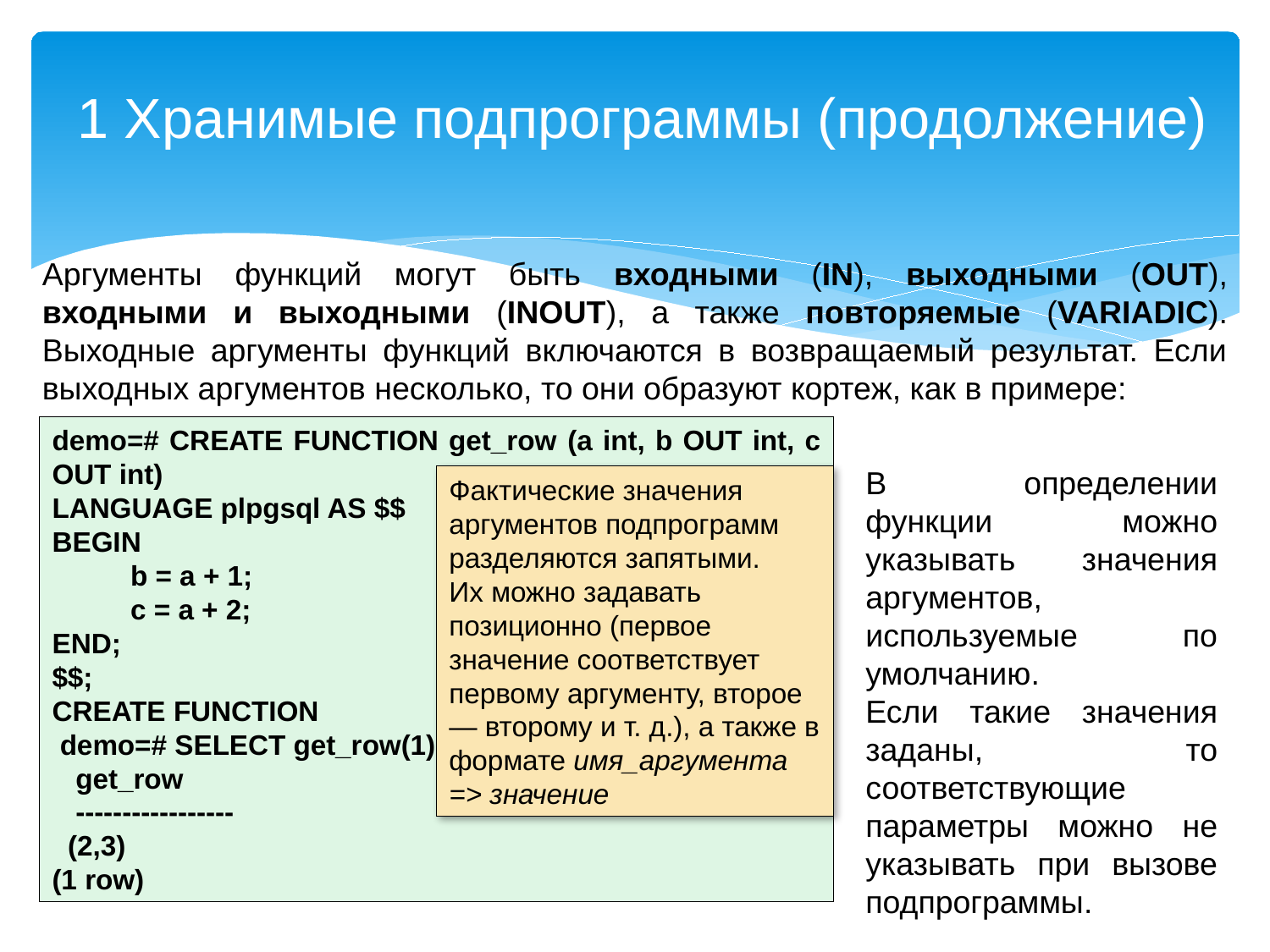

# 1 Хранимые подпрограммы (продолжение)
Аргументы функций могут быть входными (IN), выходными (OUT), входными и выходными (INOUT), а также повторяемые (VARIADIC). Выходные аргументы функций включаются в возвращаемый результат. Если выходных аргументов несколько, то они образуют кортеж, как в примере:
demo=# CREATE FUNCTION get_row (a int, b OUT int, c OUT int)
LANGUAGE plpgsql AS $$
BEGIN
          b = a + 1;
          c = a + 2;
END;
$$;
CREATE FUNCTION
 demo=# SELECT get_row(1);
   get_row
   -----------------
  (2,3)
(1 row)
В определении функции можно указывать значения аргументов, используемые по умолчанию.
Если такие значения заданы, то соответствующие параметры можно не указывать при вызове подпрограммы.
Фактические значения аргументов подпрограмм разделяются запятыми.
Их можно задавать позиционно (первое значение соответствует первому аргументу, второе — второму и т. д.), а также в формате имя_аргумента => значение
12